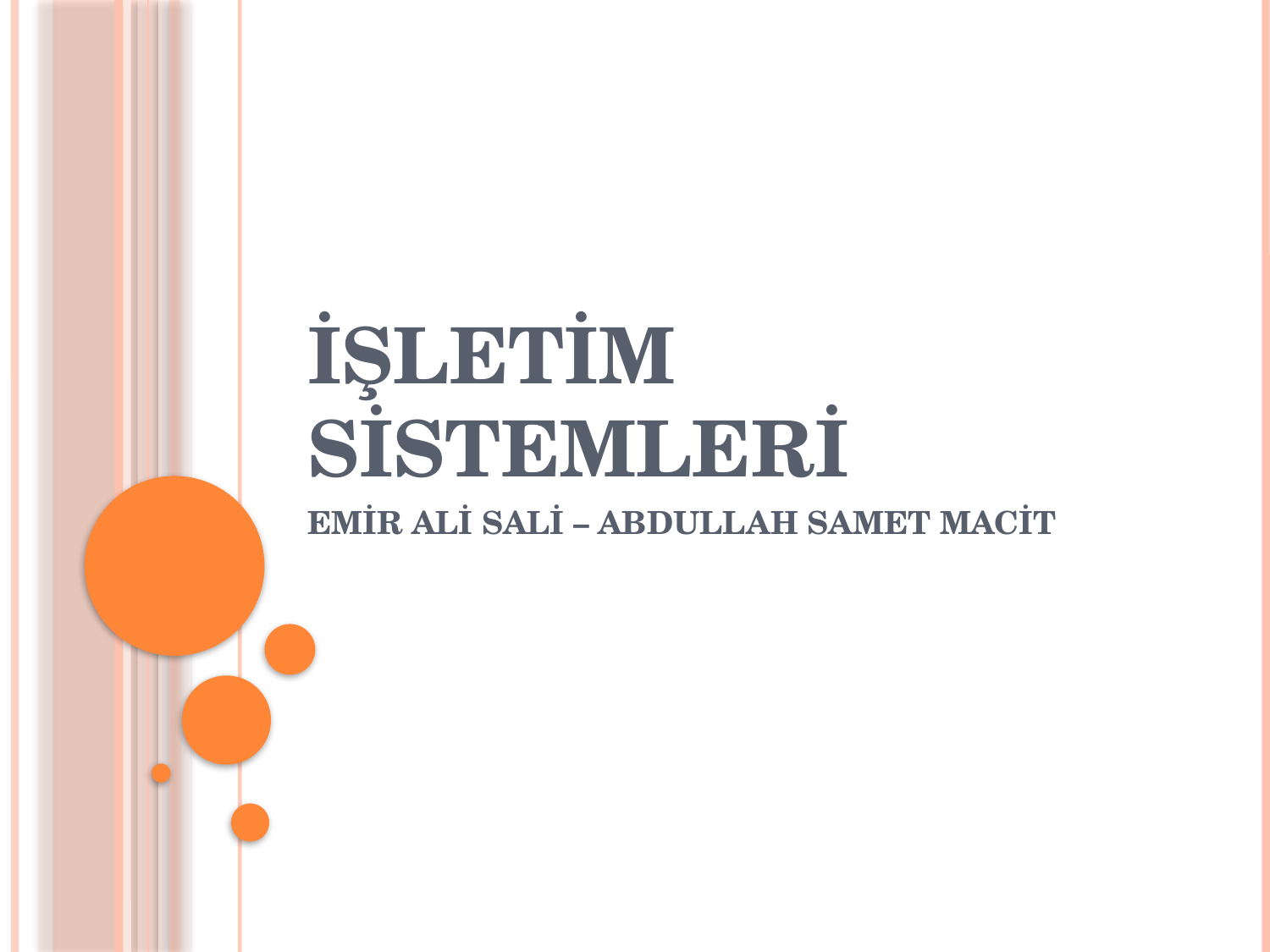

# İŞLETİM SİSTEMLERİ
EMİR ALİ SALİ – ABDULLAH SAMET MACİT